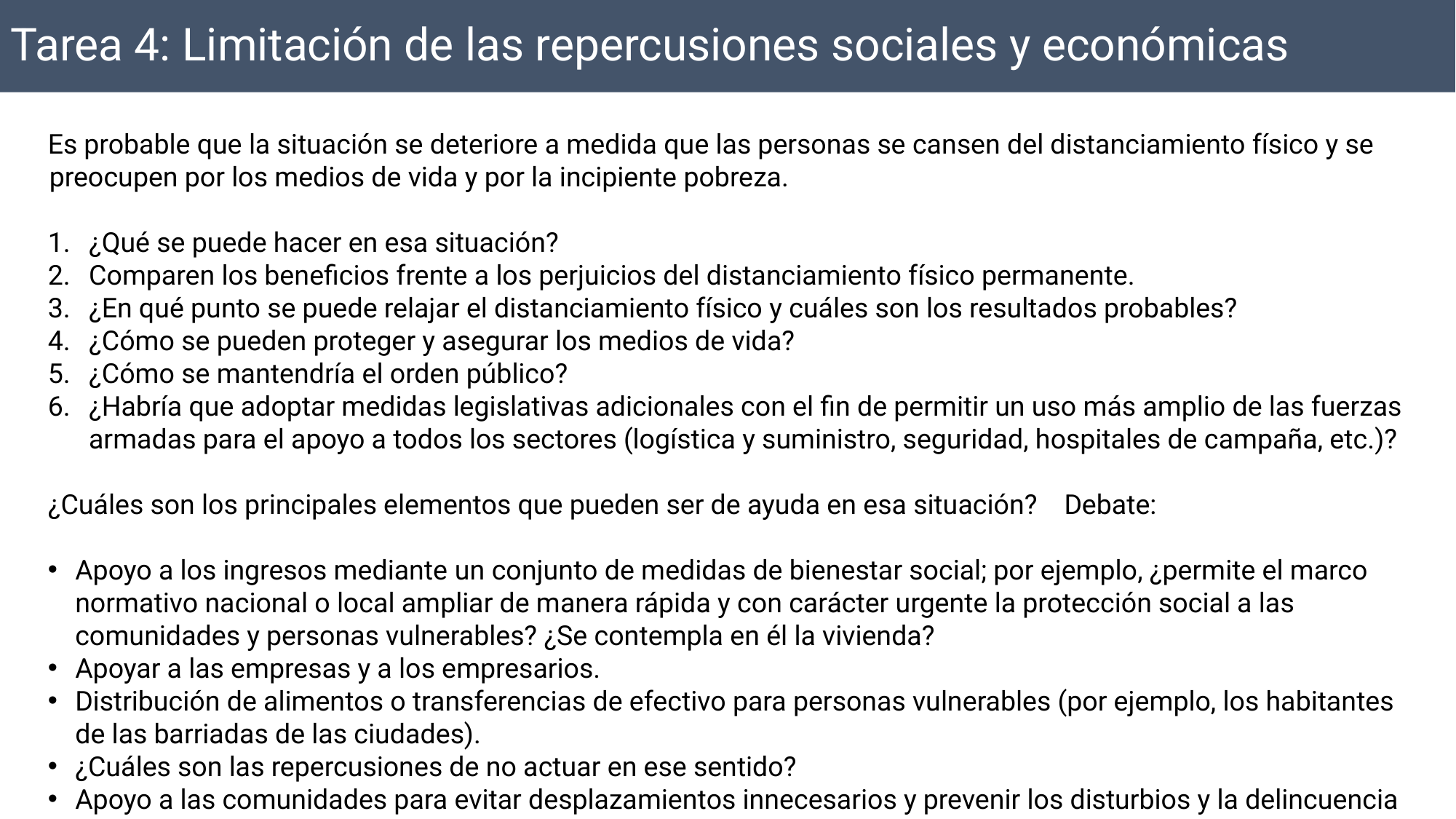

Tarea 4: Limitación de las repercusiones sociales y económicas
Es probable que la situación se deteriore a medida que las personas se cansen del distanciamiento físico y se preocupen por los medios de vida y por la incipiente pobreza.

¿Qué se puede hacer en esa situación?
Comparen los beneficios frente a los perjuicios del distanciamiento físico permanente.
¿En qué punto se puede relajar el distanciamiento físico y cuáles son los resultados probables?
¿Cómo se pueden proteger y asegurar los medios de vida?
¿Cómo se mantendría el orden público?
¿Habría que adoptar medidas legislativas adicionales con el fin de permitir un uso más amplio de las fuerzas armadas para el apoyo a todos los sectores (logística y suministro, seguridad, hospitales de campaña, etc.)?

¿Cuáles son los principales elementos que pueden ser de ayuda en esa situación?    Debate:

Apoyo a los ingresos mediante un conjunto de medidas de bienestar social; por ejemplo, ¿permite el marco normativo nacional o local ampliar de manera rápida y con carácter urgente la protección social a las comunidades y personas vulnerables? ¿Se contempla en él la vivienda?
Apoyar a las empresas y a los empresarios.
Distribución de alimentos o transferencias de efectivo para personas vulnerables (por ejemplo, los habitantes de las barriadas de las ciudades).
¿Cuáles son las repercusiones de no actuar en ese sentido?
Apoyo a las comunidades para evitar desplazamientos innecesarios y prevenir los disturbios y la delincuencia organizada.